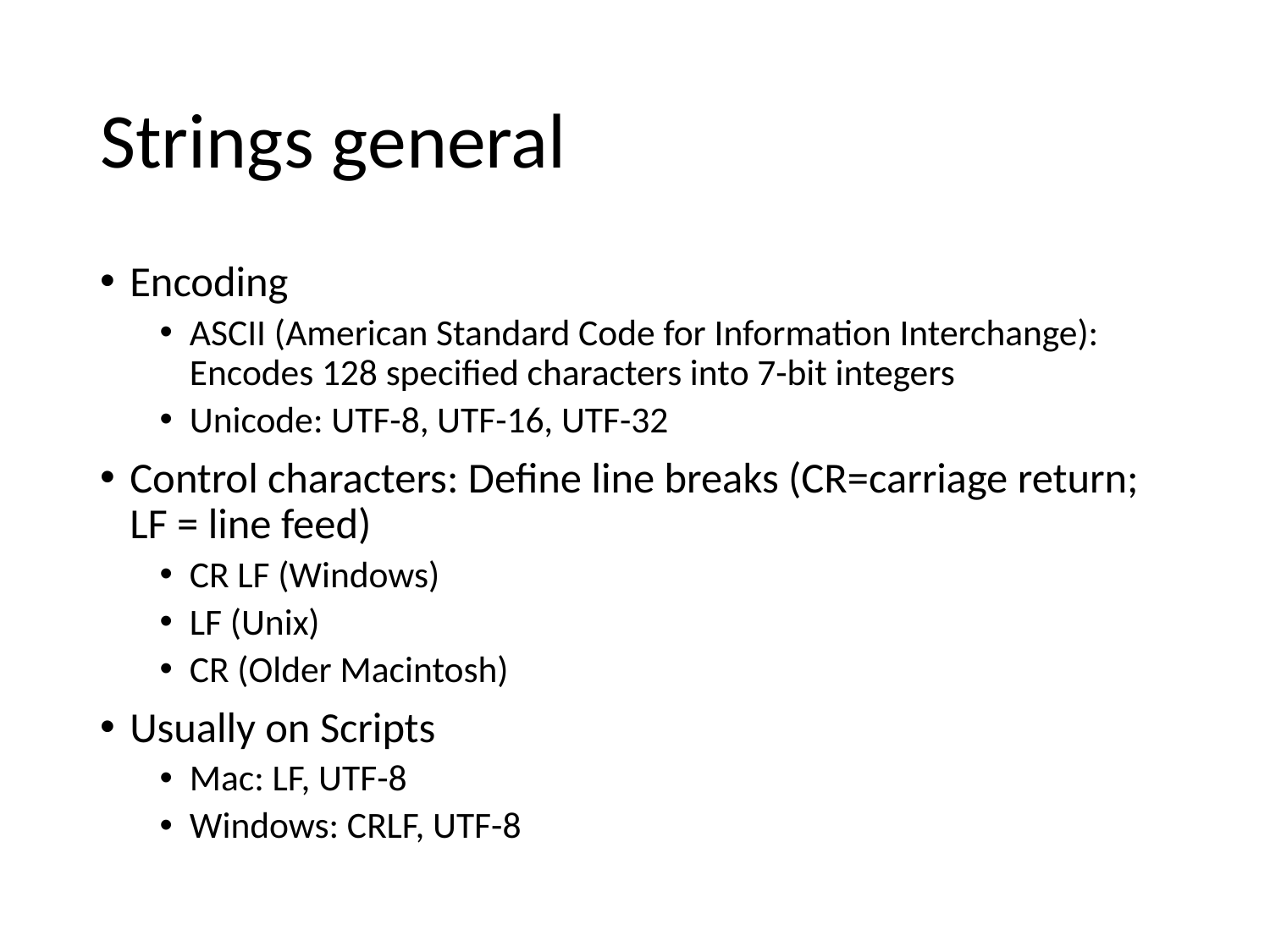

# Strings general
Encoding
ASCII (American Standard Code for Information Interchange): Encodes 128 specified characters into 7-bit integers
Unicode: UTF-8, UTF-16, UTF-32
Control characters: Define line breaks (CR=carriage return; LF = line feed)
CR LF (Windows)
LF (Unix)
CR (Older Macintosh)
Usually on Scripts
Mac: LF, UTF-8
Windows: CRLF, UTF-8